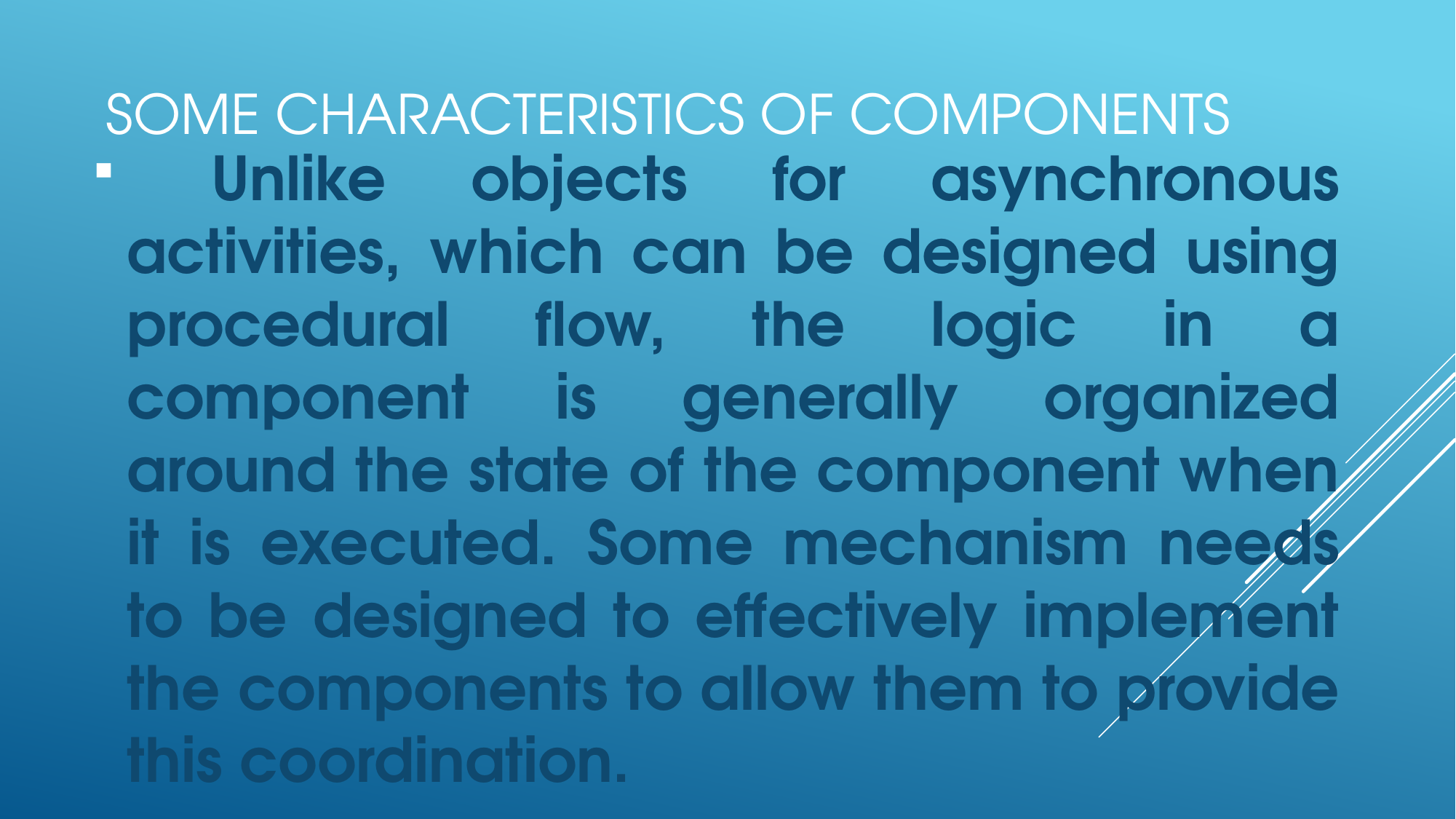

# some Characteristics of components

 Unlike objects for asynchronous activities, which can be designed using procedural flow, the logic in a component is generally organized around the state of the component when it is executed. Some mechanism needs to be designed to effectively implement the components to allow them to provide this coordination.